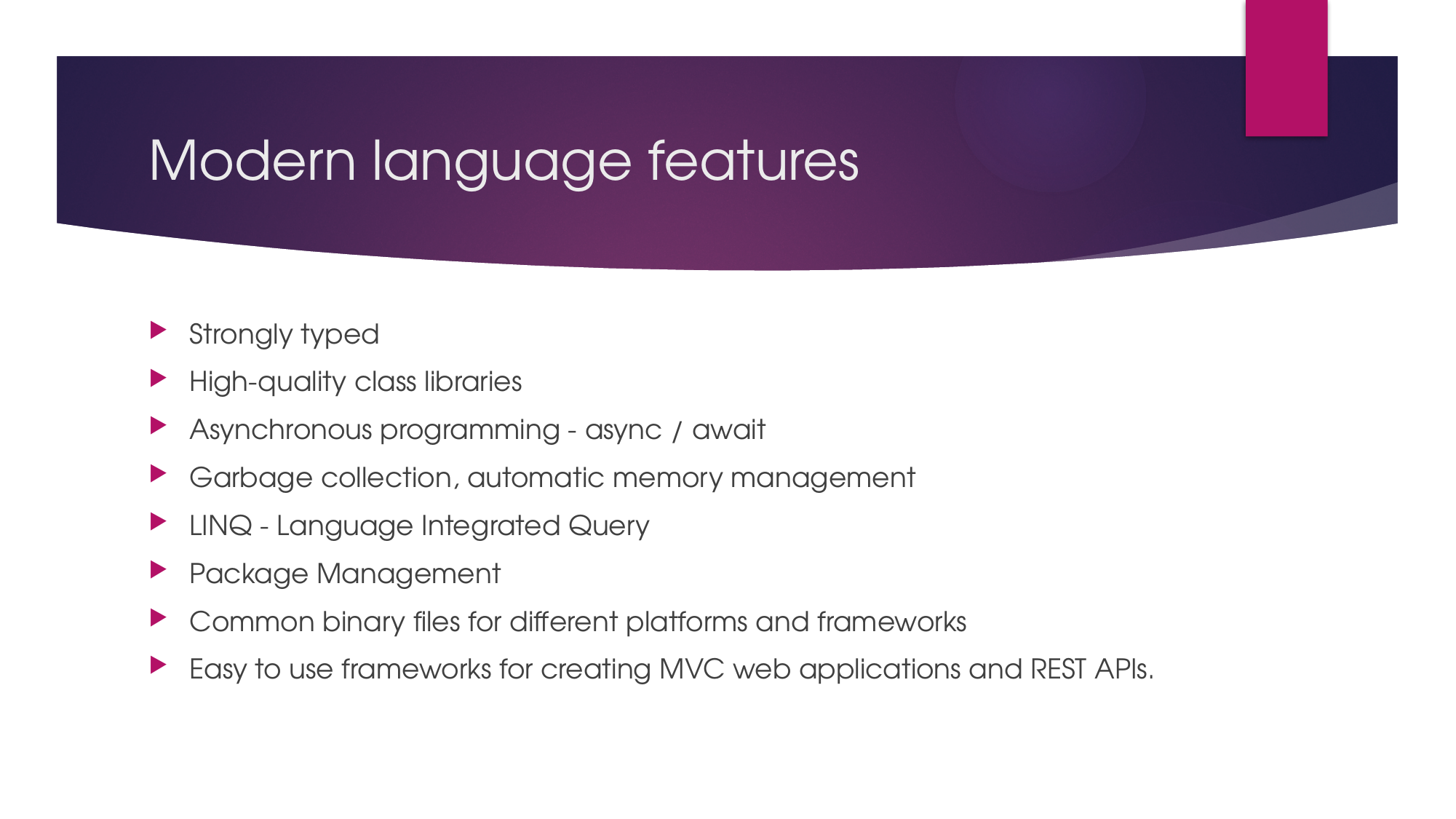

# Modern language features
Strongly typed
High-quality class libraries
Asynchronous programming - async / await
Garbage collection, automatic memory management
LINQ - Language Integrated Query
Package Management
Common binary files for different platforms and frameworks
Easy to use frameworks for creating MVC web applications and REST APIs.